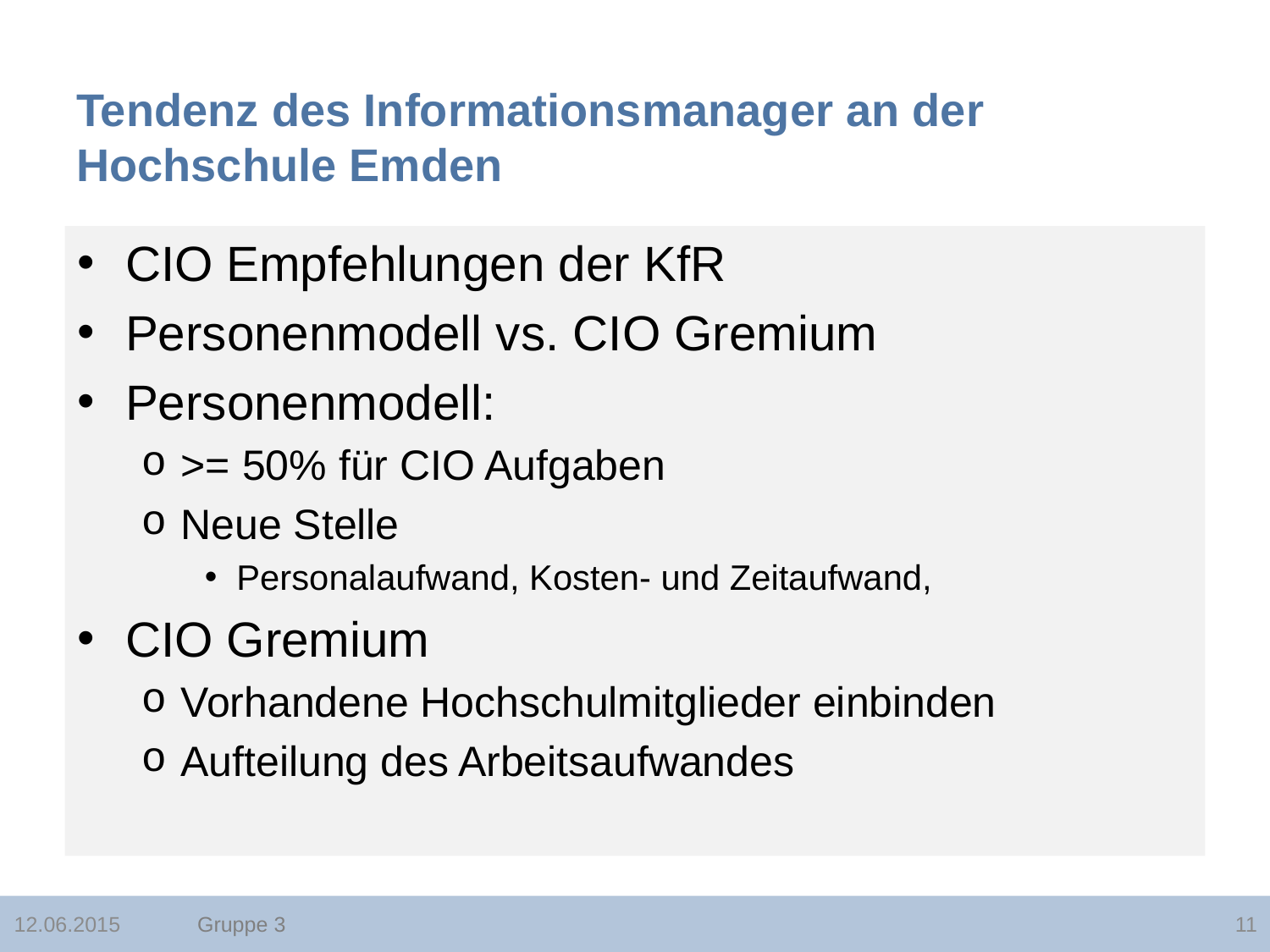

# Tendenz des Informationsmanager an der Hochschule Emden
CIO Empfehlungen der KfR
Personenmodell vs. CIO Gremium
Personenmodell:
>= 50% für CIO Aufgaben
Neue Stelle
Personalaufwand, Kosten- und Zeitaufwand,
CIO Gremium
Vorhandene Hochschulmitglieder einbinden
Aufteilung des Arbeitsaufwandes

Gruppe 3
12.06.2015
11